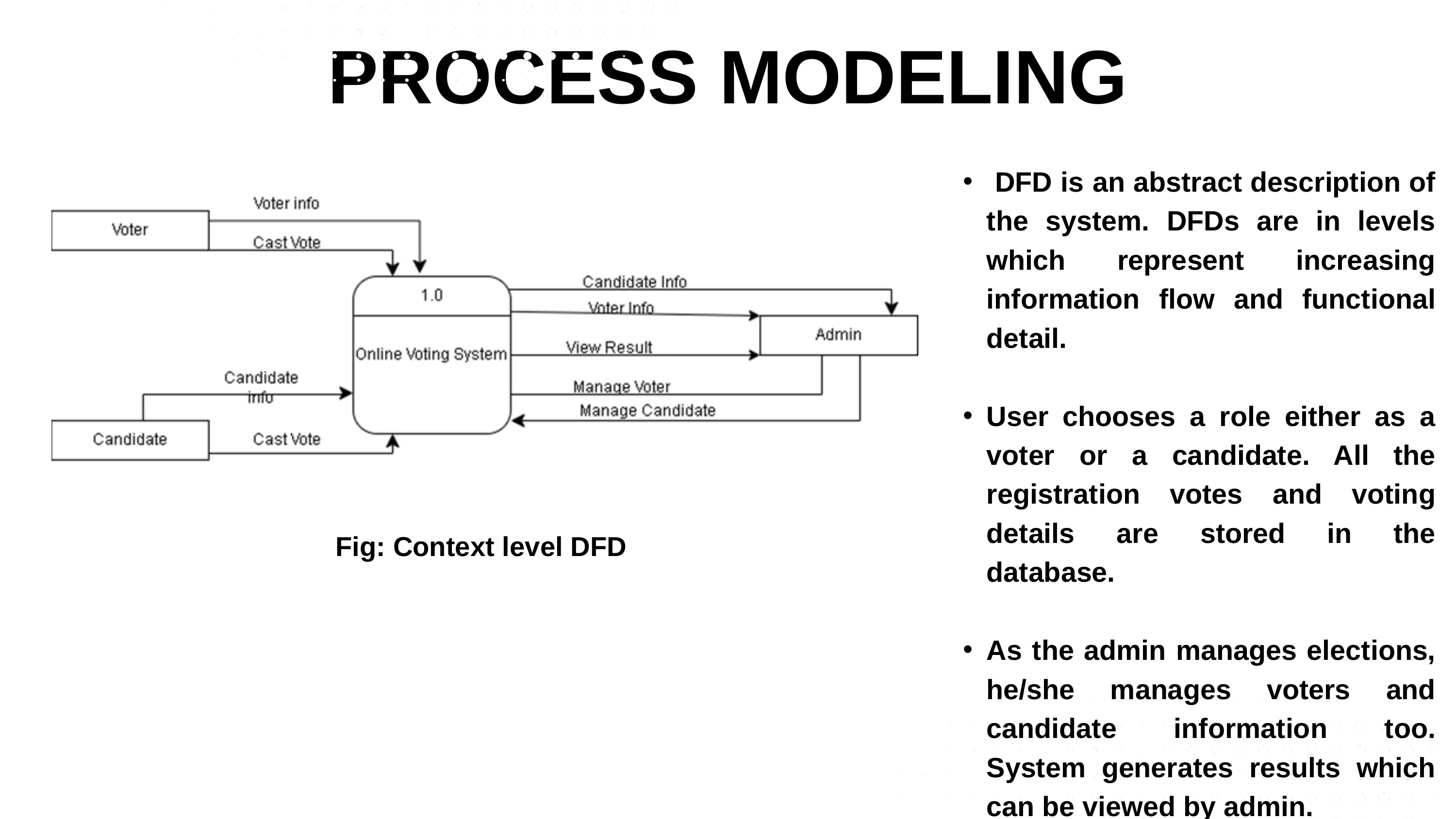

PROCESS MODELING
 DFD is an abstract description of the system. DFDs are in levels which represent increasing information flow and functional detail.

User chooses a role either as a voter or a candidate. All the registration votes and voting details are stored in the database.

As the admin manages elections, he/she manages voters and candidate information too. System generates results which can be viewed by admin.

Fig: Context level DFD